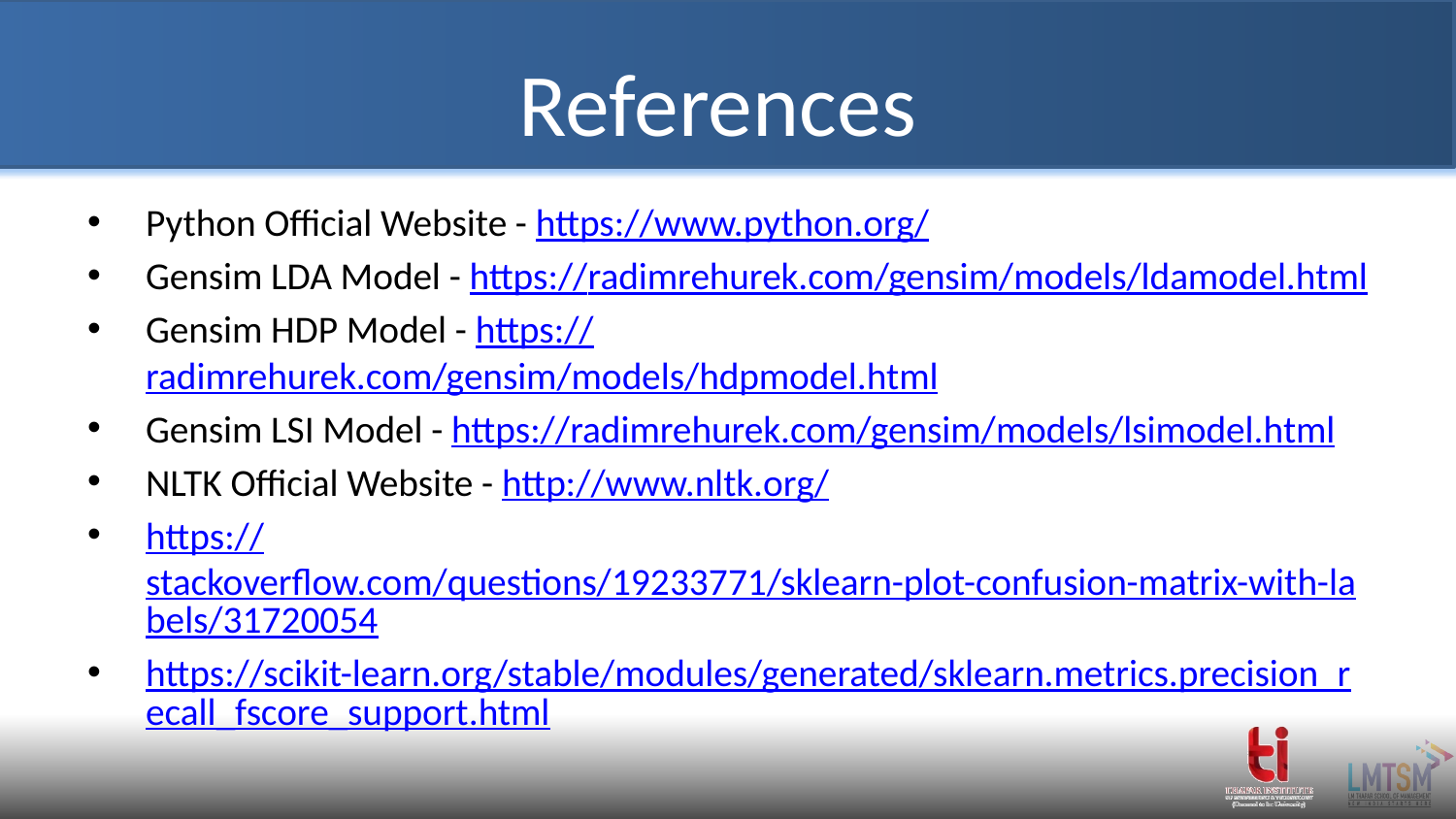

# References
Python Official Website - https://www.python.org/
Gensim LDA Model - https://radimrehurek.com/gensim/models/ldamodel.html
Gensim HDP Model - https://radimrehurek.com/gensim/models/hdpmodel.html
Gensim LSI Model - https://radimrehurek.com/gensim/models/lsimodel.html
NLTK Official Website - http://www.nltk.org/
https://stackoverflow.com/questions/19233771/sklearn-plot-confusion-matrix-with-labels/31720054
https://scikit-learn.org/stable/modules/generated/sklearn.metrics.precision_recall_fscore_support.html